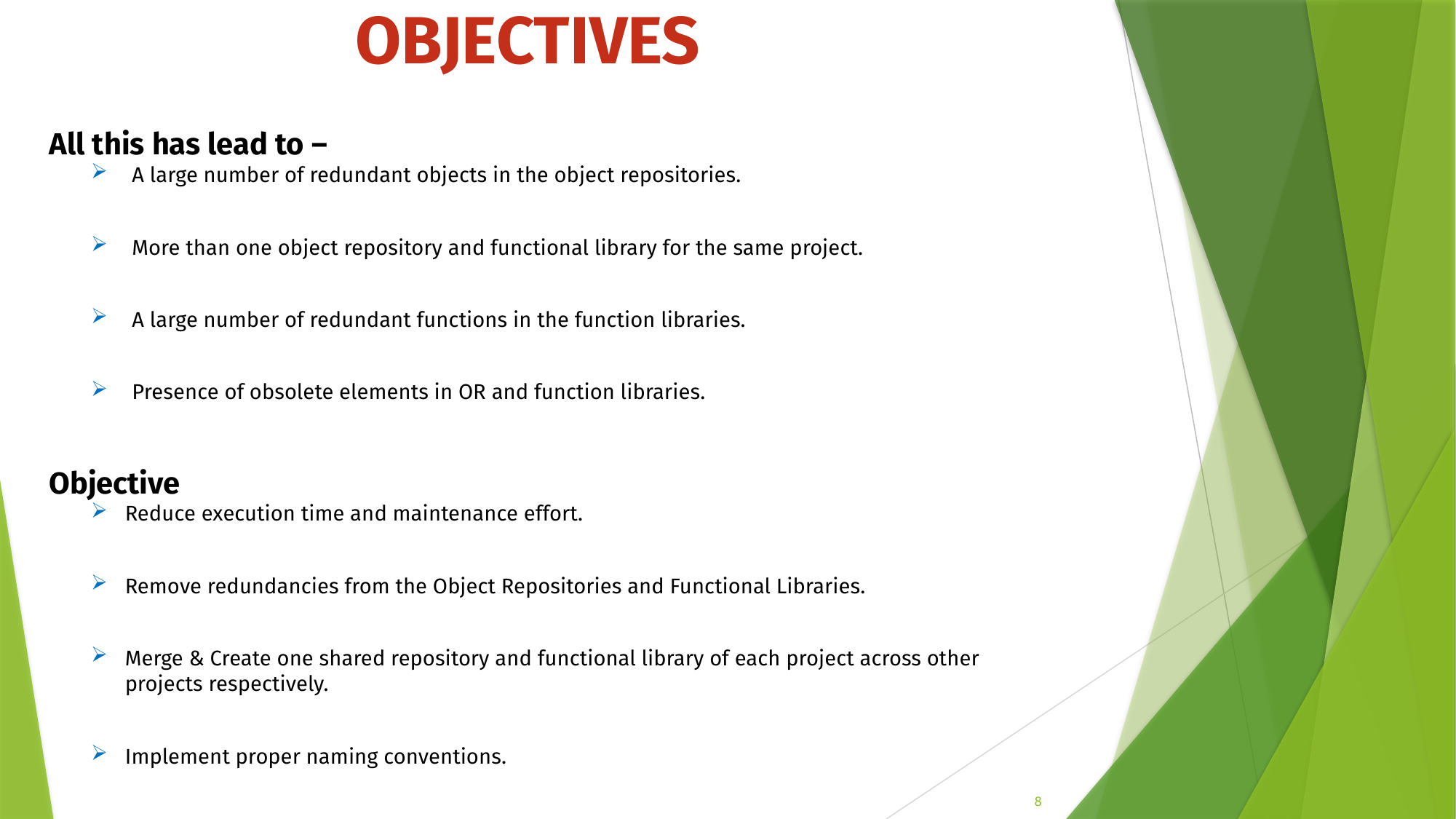

OBJECTIVES
All this has lead to –
A large number of redundant objects in the object repositories.

More than one object repository and functional library for the same project.

A large number of redundant functions in the function libraries.

Presence of obsolete elements in OR and function libraries.

Objective
Reduce execution time and maintenance effort.

Remove redundancies from the Object Repositories and Functional Libraries.

Merge & Create one shared repository and functional library of each project across other projects respectively.

Implement proper naming conventions.

8